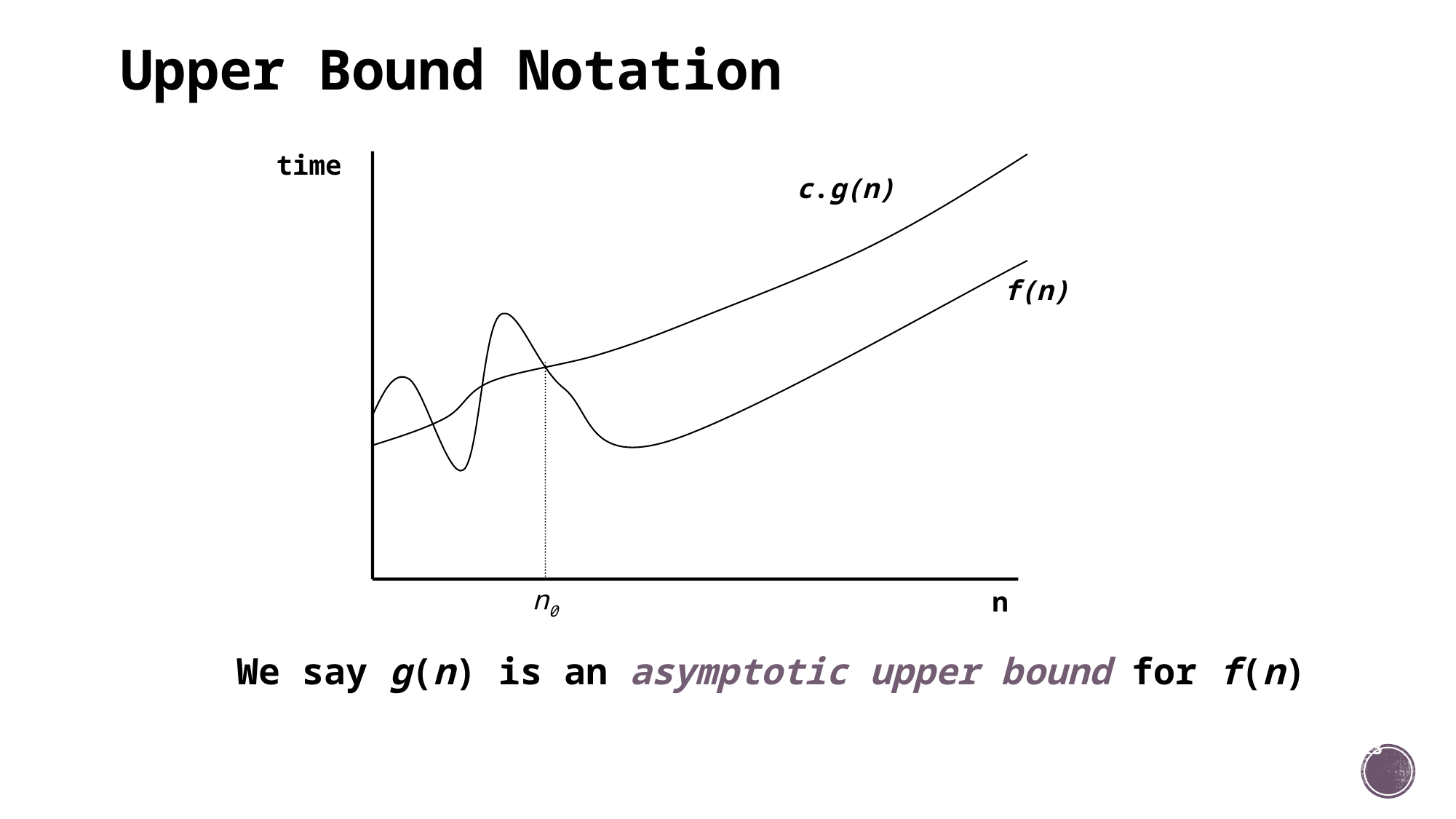

# Upper Bound Notation
time

c.g(n)

f(n)

n0

n
We say g(n) is an asymptotic upper bound for f(n)
13